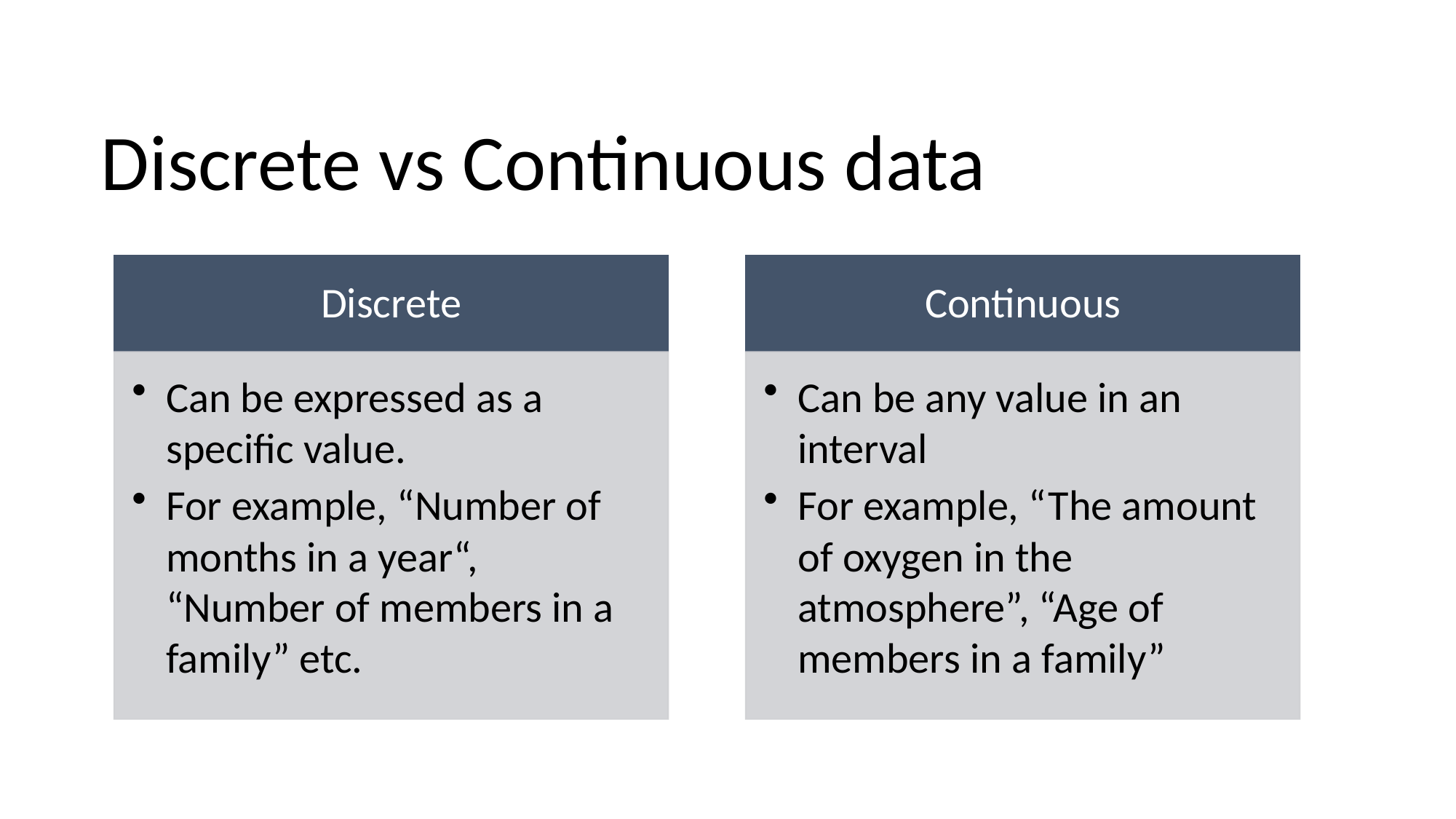

Discrete vs Continuous data
Discrete
Can be expressed as a specific value.
For example, “Number of months in a year“, “Number of members in a family” etc.
Continuous
Can be any value in an interval
For example, “The amount of oxygen in the atmosphere”, “Age of members in a family”